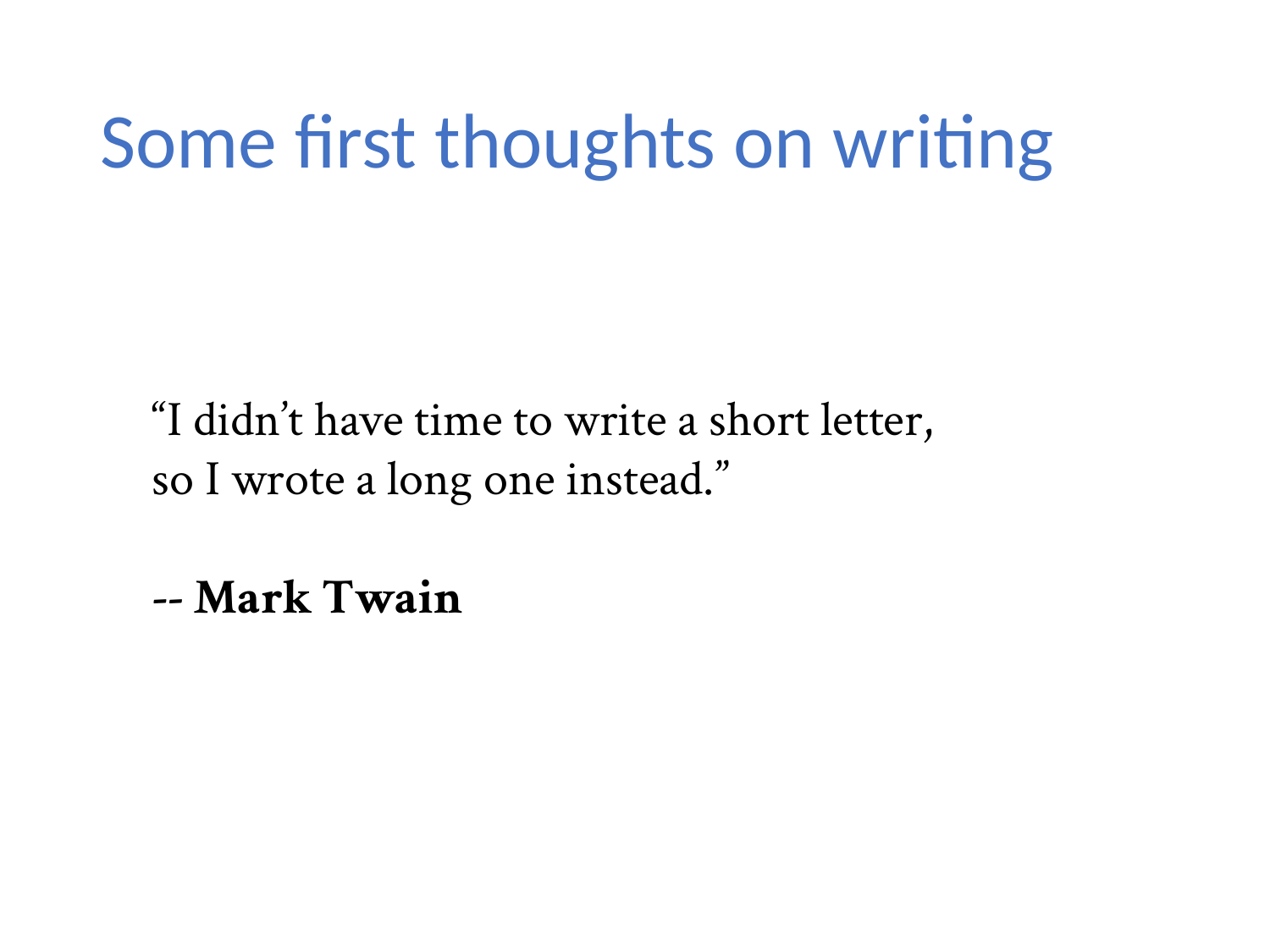

# Some first thoughts on writing
“I didn’t have time to write a short letter, so I wrote a long one instead.”

-- Mark Twain